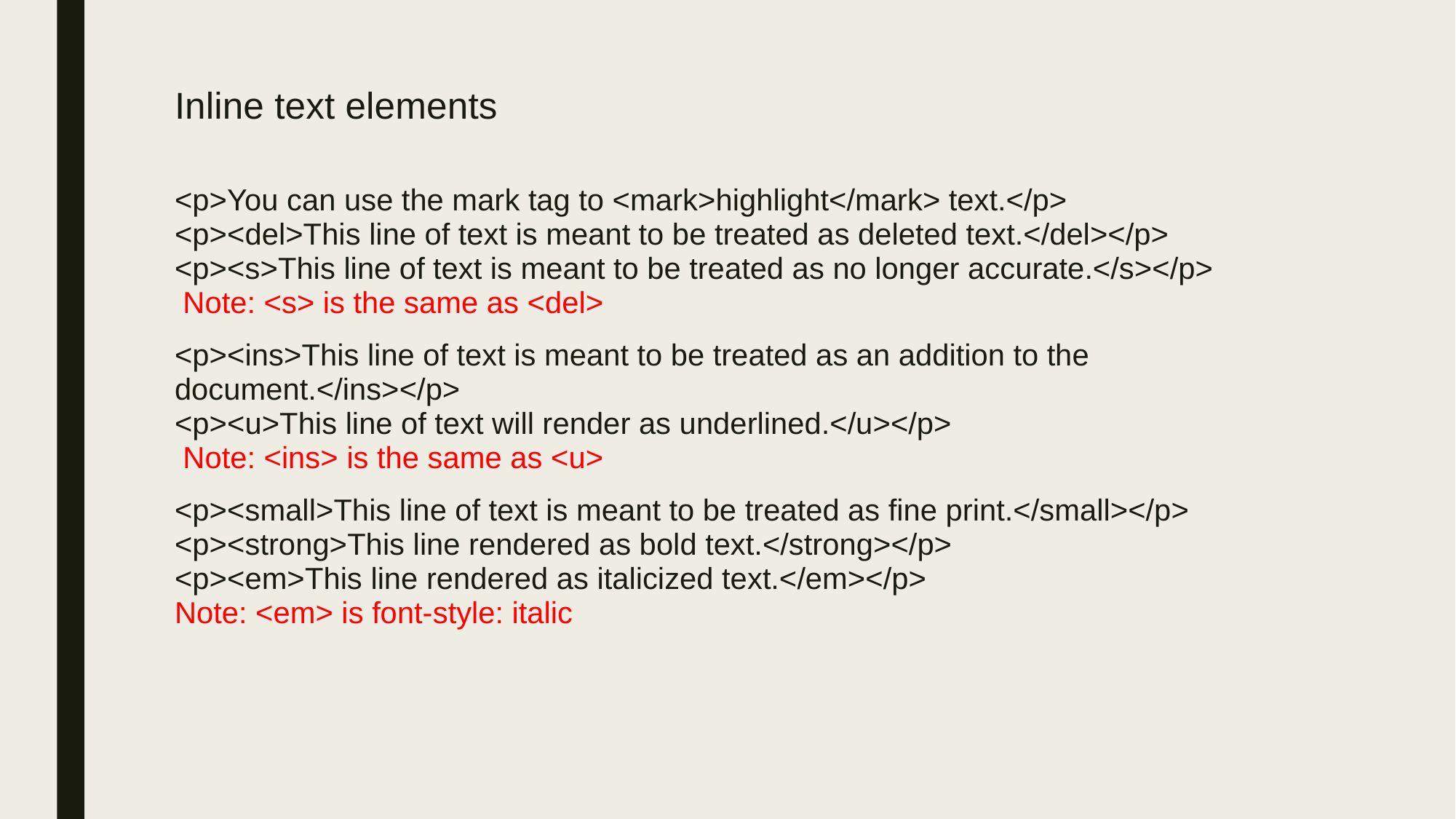

# Inline text elements
<p>You can use the mark tag to <mark>highlight</mark> text.</p>
<p><del>This line of text is meant to be treated as deleted text.</del></p>
<p><s>This line of text is meant to be treated as no longer accurate.</s></p>
 Note: <s> is the same as <del>
<p><ins>This line of text is meant to be treated as an addition to the document.</ins></p>
<p><u>This line of text will render as underlined.</u></p>
 Note: <ins> is the same as <u>
<p><small>This line of text is meant to be treated as fine print.</small></p>
<p><strong>This line rendered as bold text.</strong></p>
<p><em>This line rendered as italicized text.</em></p>
Note: <em> is font-style: italic